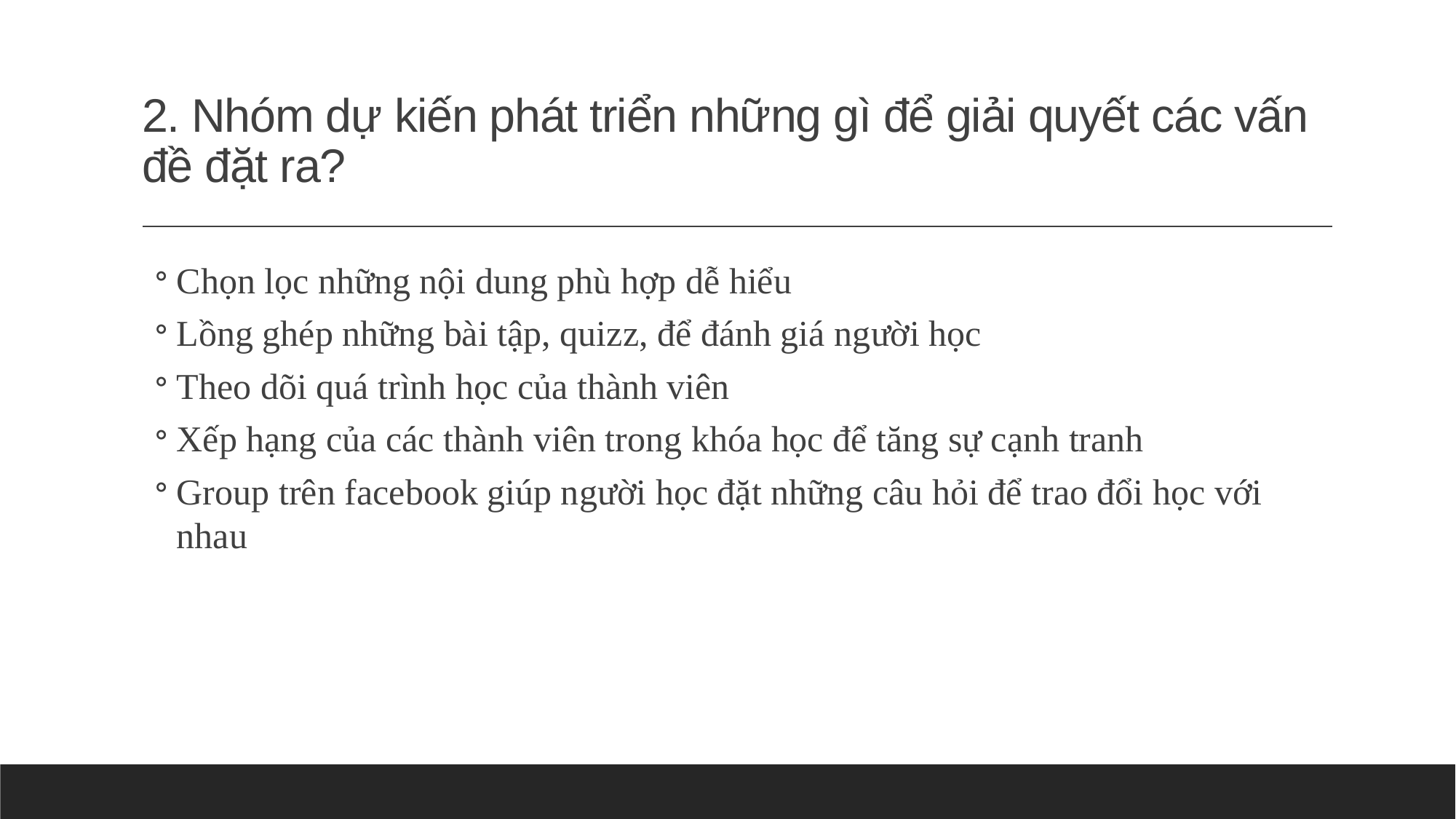

# 2. Nhóm dự kiến phát triển những gì để giải quyết các vấn đề đặt ra?
Chọn lọc những nội dung phù hợp dễ hiểu
Lồng ghép những bài tập, quizz, để đánh giá người học
Theo dõi quá trình học của thành viên
Xếp hạng của các thành viên trong khóa học để tăng sự cạnh tranh
Group trên facebook giúp người học đặt những câu hỏi để trao đổi học với nhau